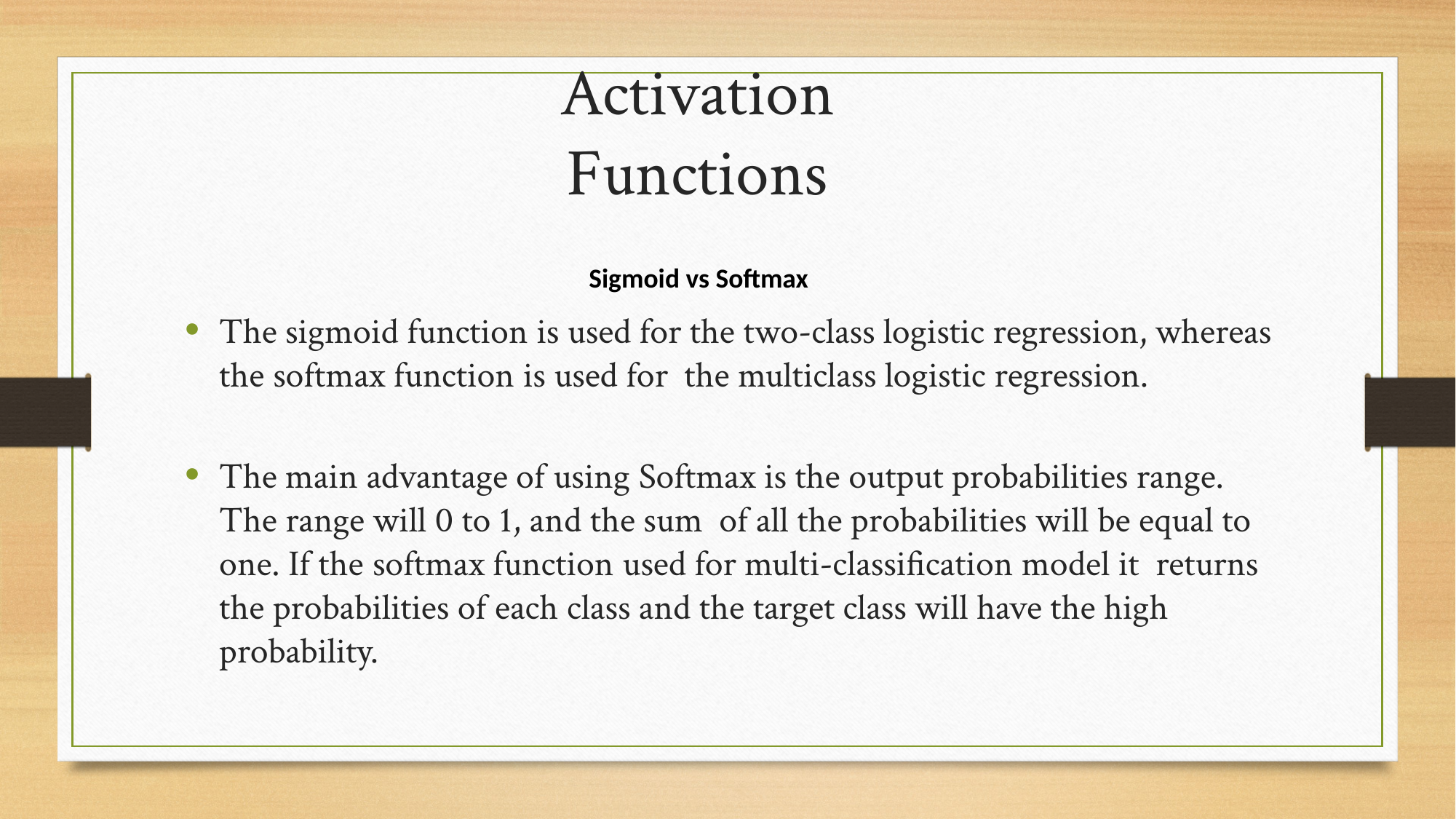

# Activation Functions
Sigmoid vs Softmax
The sigmoid function is used for the two-class logistic regression, whereas the softmax function is used for  the multiclass logistic regression.

The main advantage of using Softmax is the output probabilities range. The range will 0 to 1, and the sum  of all the probabilities will be equal to one. If the softmax function used for multi-classification model it  returns the probabilities of each class and the target class will have the high probability.